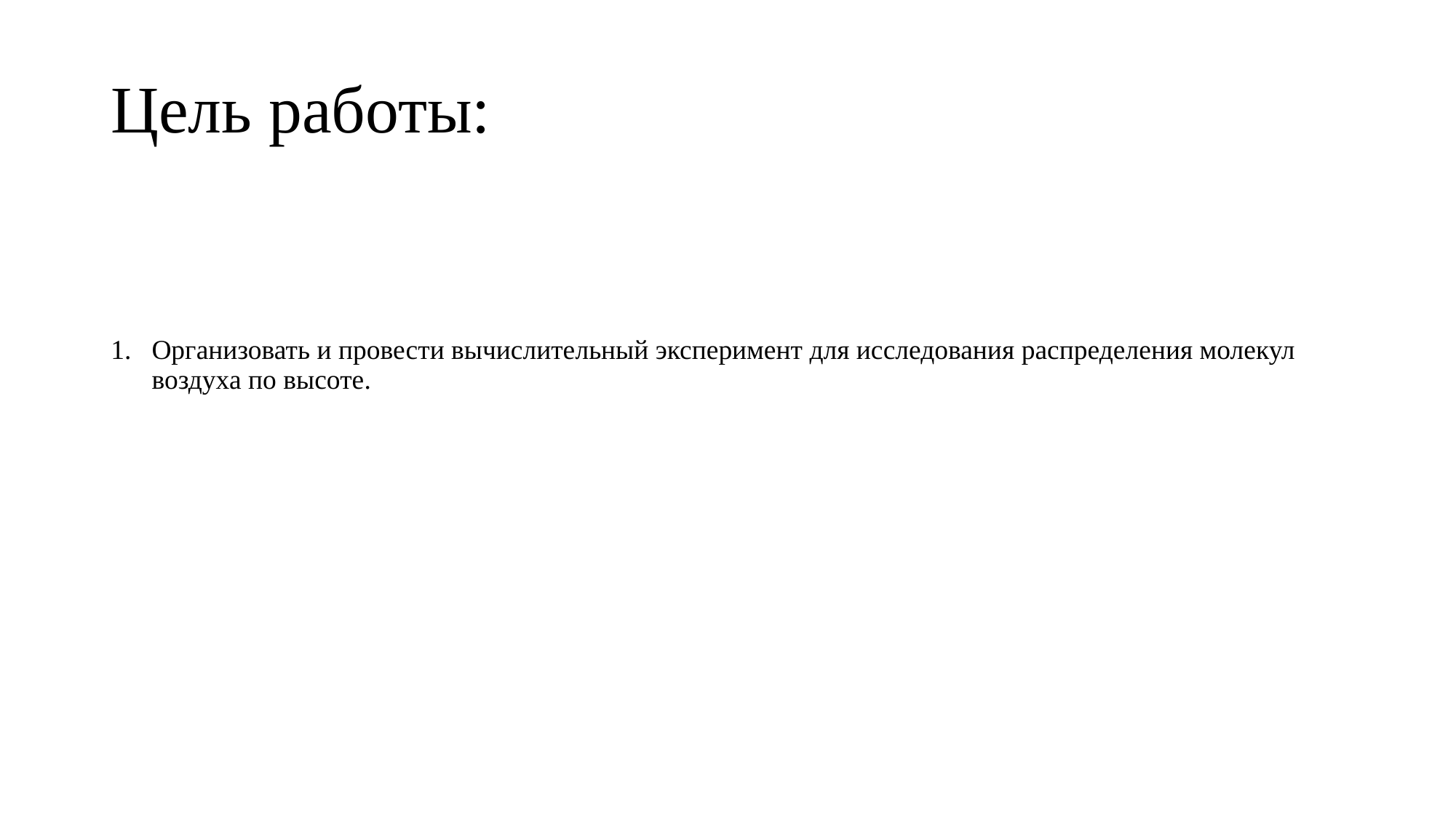

Цель работы:
Организовать и провести вычислительный эксперимент для исследования распределения молекул воздуха по высоте.